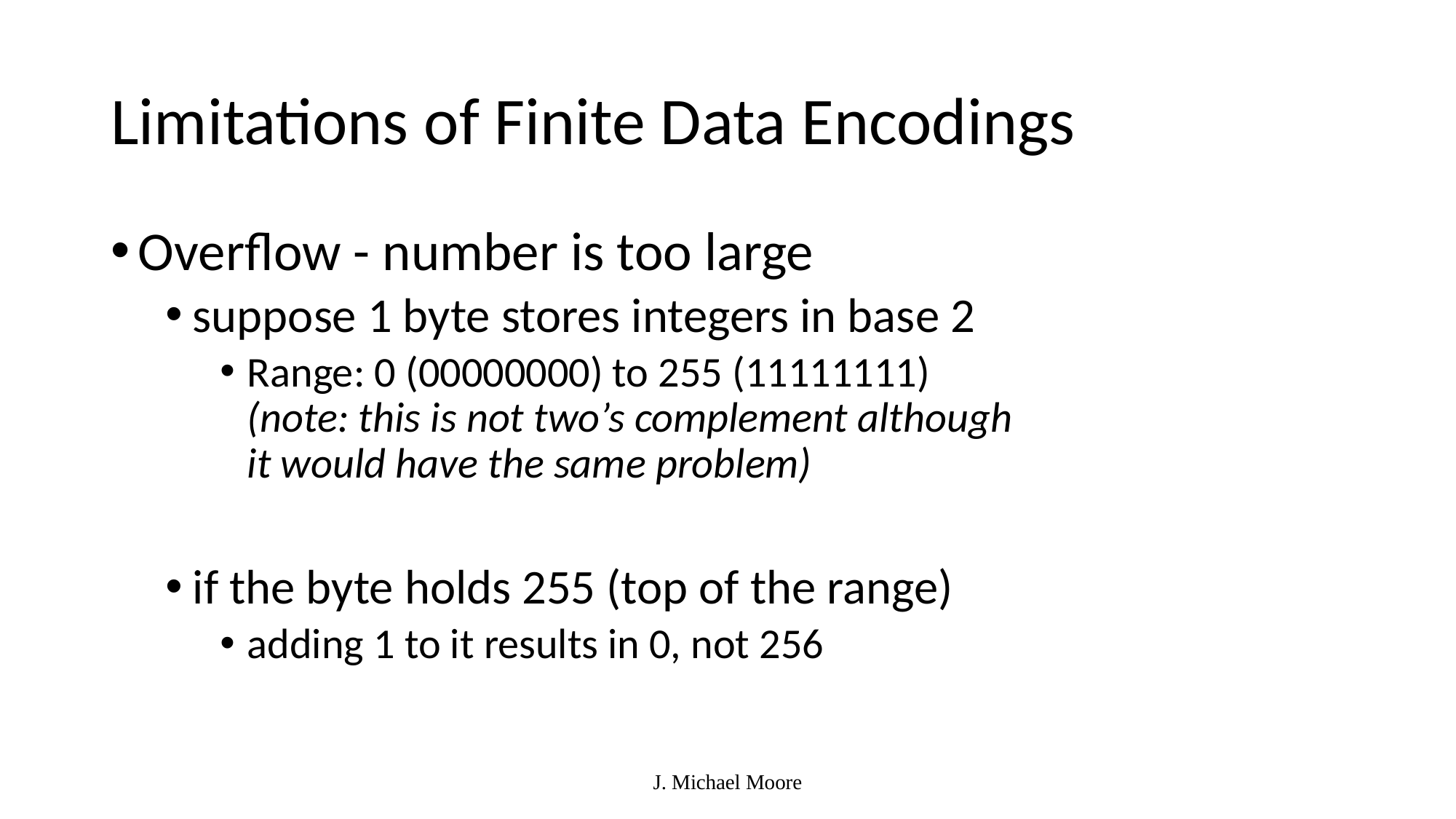

# Limitations of Finite Data Encodings
Overflow - number is too large
suppose 1 byte stores integers in base 2
Range: 0 (00000000) to 255 (11111111)
(note: this is not two’s complement although
it would have the same problem)

if the byte holds 255 (top of the range)
adding 1 to it results in 0, not 256

J. Michael Moore